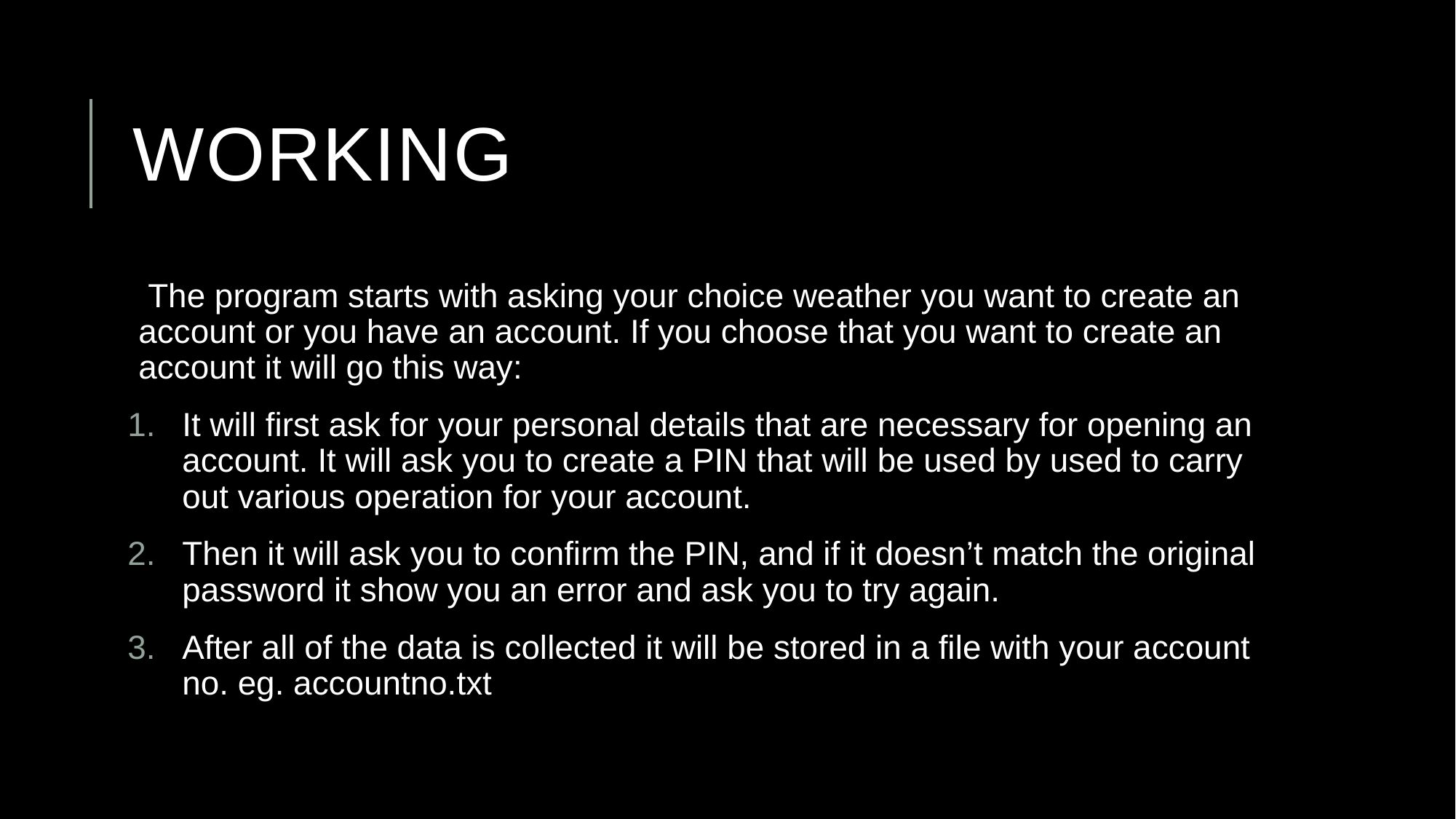

# WORKING
 The program starts with asking your choice weather you want to create an account or you have an account. If you choose that you want to create an account it will go this way:
It will first ask for your personal details that are necessary for opening an account. It will ask you to create a PIN that will be used by used to carry out various operation for your account.
Then it will ask you to confirm the PIN, and if it doesn’t match the original password it show you an error and ask you to try again.
After all of the data is collected it will be stored in a file with your account no. eg. accountno.txt